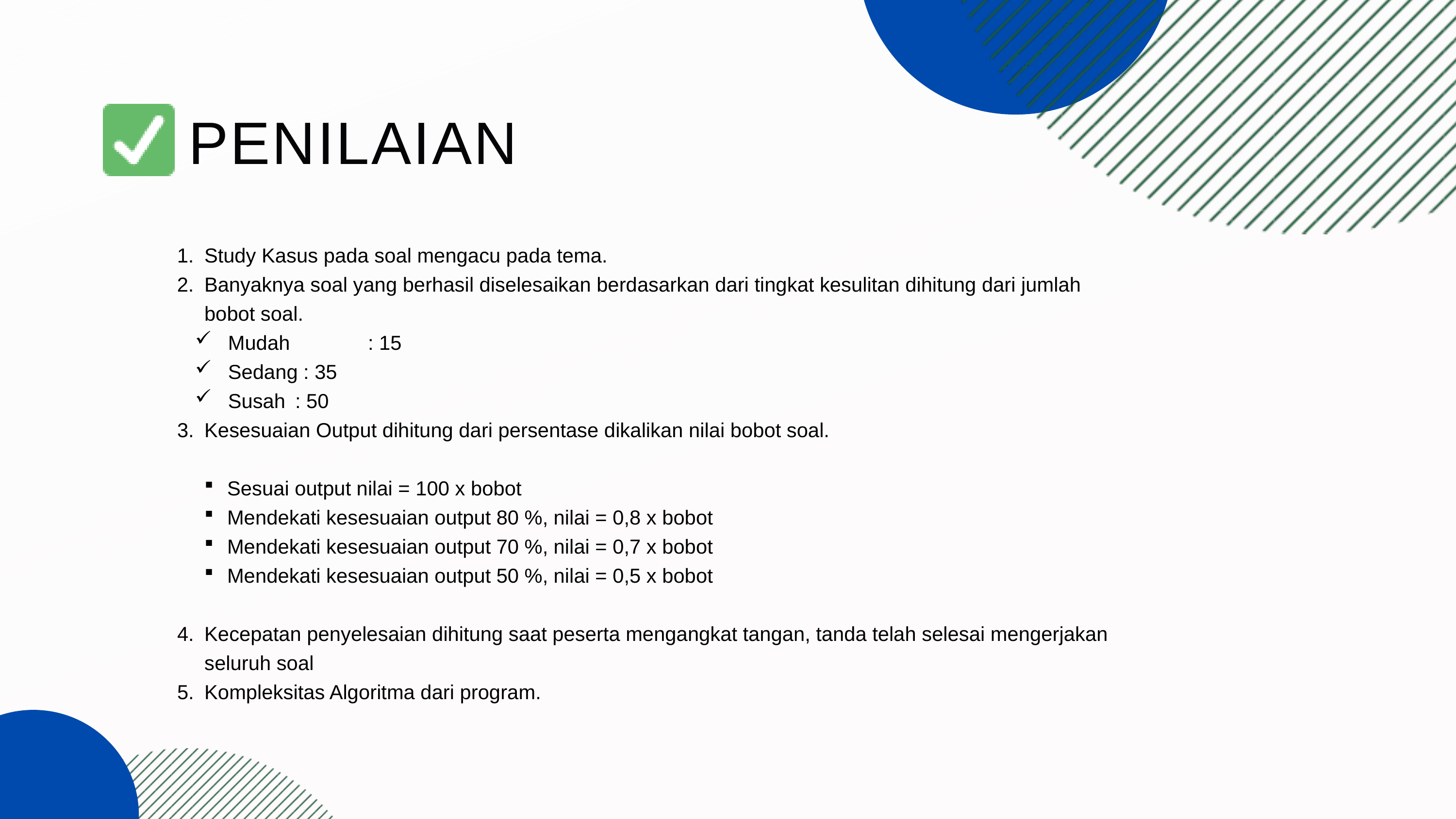

PENILAIAN
Study Kasus pada soal mengacu pada tema.
Banyaknya soal yang berhasil diselesaikan berdasarkan dari tingkat kesulitan dihitung dari jumlah bobot soal.
 Mudah 	: 15
 Sedang : 35
 Susah 	: 50
Kesesuaian Output dihitung dari persentase dikalikan nilai bobot soal.
Sesuai output nilai = 100 x bobot
Mendekati kesesuaian output 80 %, nilai = 0,8 x bobot
Mendekati kesesuaian output 70 %, nilai = 0,7 x bobot
Mendekati kesesuaian output 50 %, nilai = 0,5 x bobot

Kecepatan penyelesaian dihitung saat peserta mengangkat tangan, tanda telah selesai mengerjakan seluruh soal
Kompleksitas Algoritma dari program.